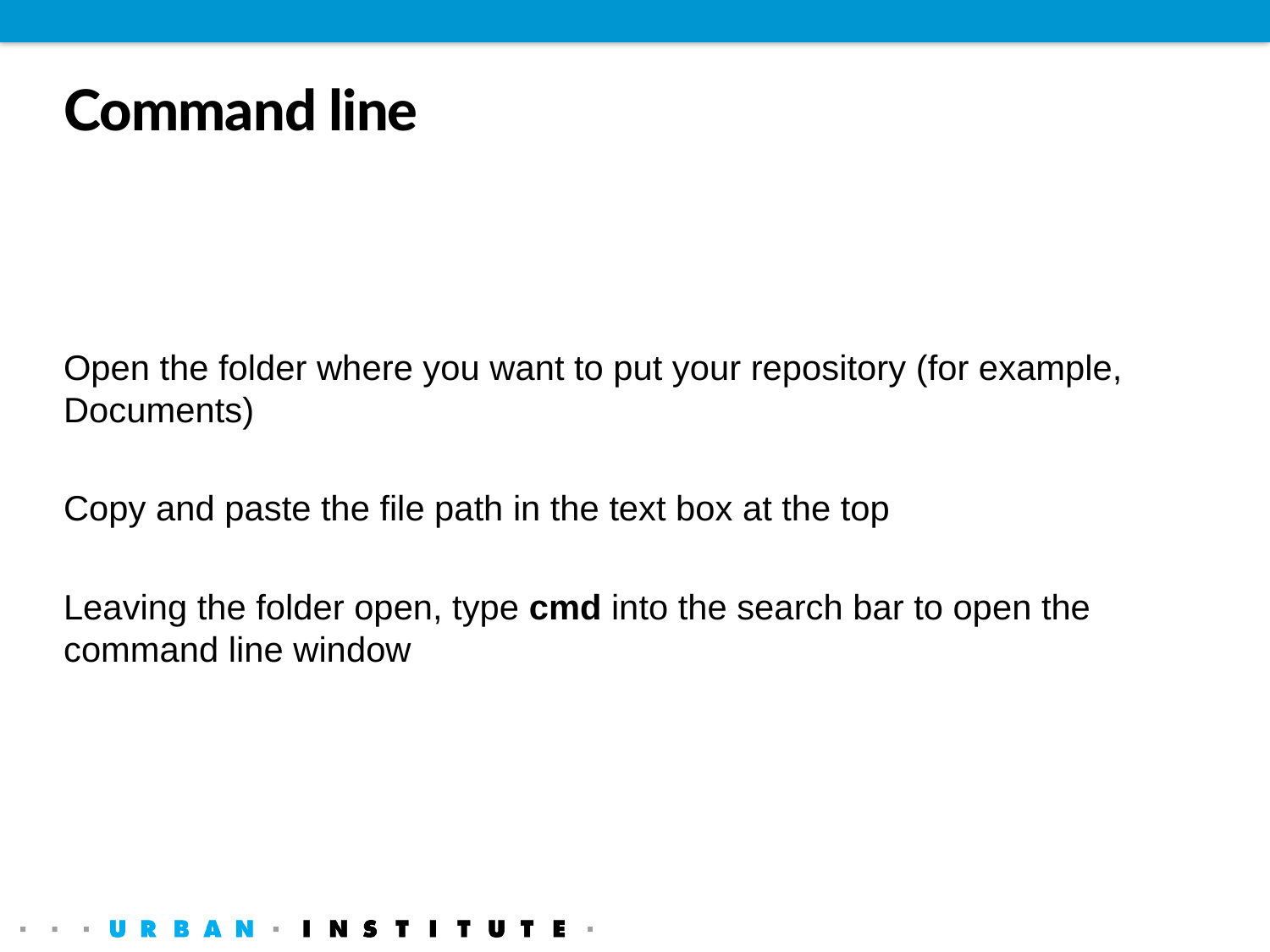

# Command line
Open the folder where you want to put your repository (for example, Documents)

Copy and paste the file path in the text box at the top

Leaving the folder open, type cmd into the search bar to open the command line window